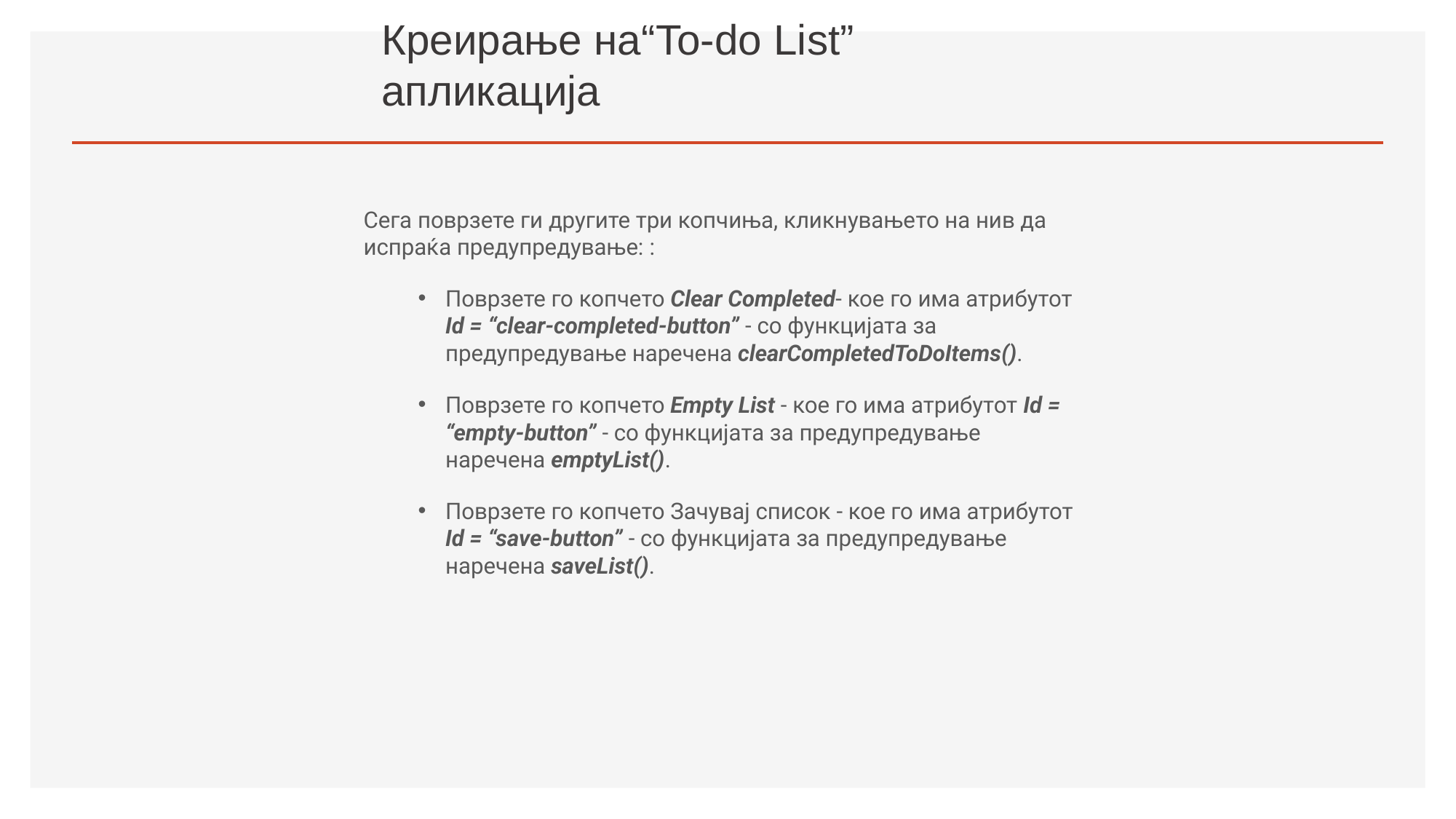

# Креирање на“To-do List” апликација
Сега поврзете ги другите три копчиња, кликнувањето на нив да испраќа предупредување: :
Поврзете го копчето Clear Completed- кое го има атрибутот Id = “clear-completed-button” - со функцијата за предупредување наречена clearCompletedToDoItems().
Поврзете го копчето Empty List - кое го има атрибутот Id = “empty-button” - со функцијата за предупредување наречена emptyList().
Поврзете го копчето Зачувај список - кое го има атрибутот Id = “save-button” - со функцијата за предупредување наречена saveList().